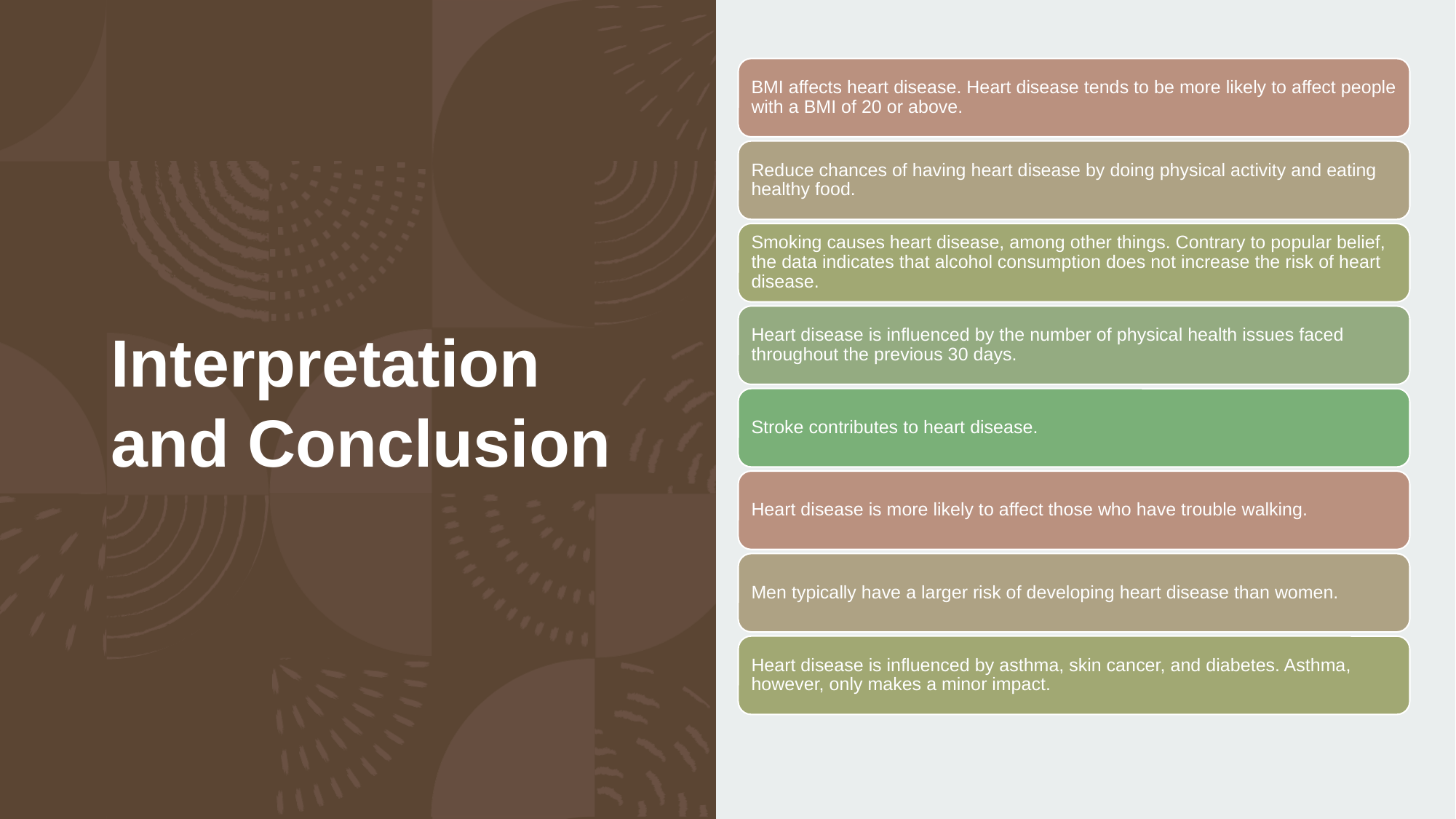

BMI affects heart disease. Heart disease tends to be more likely to affect people with a BMI of 20 or above.
Reduce chances of having heart disease by doing physical activity and eating healthy food.
Smoking causes heart disease, among other things. Contrary to popular belief, the data indicates that alcohol consumption does not increase the risk of heart disease.
Heart disease is influenced by the number of physical health issues faced throughout the previous 30 days.
Stroke contributes to heart disease.
Heart disease is more likely to affect those who have trouble walking.
Men typically have a larger risk of developing heart disease than women.
Heart disease is influenced by asthma, skin cancer, and diabetes. Asthma, however, only makes a minor impact.
# Interpretation and Conclusion